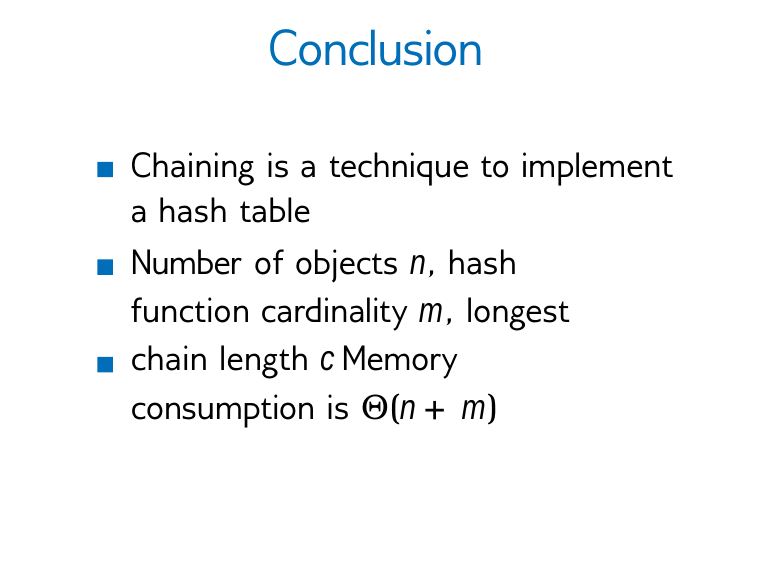

# Conclusion
Chaining is a technique to implement a hash table
Number of objects n, hash function cardinality m, longest chain length c Memory consumption is Θ(n + m)